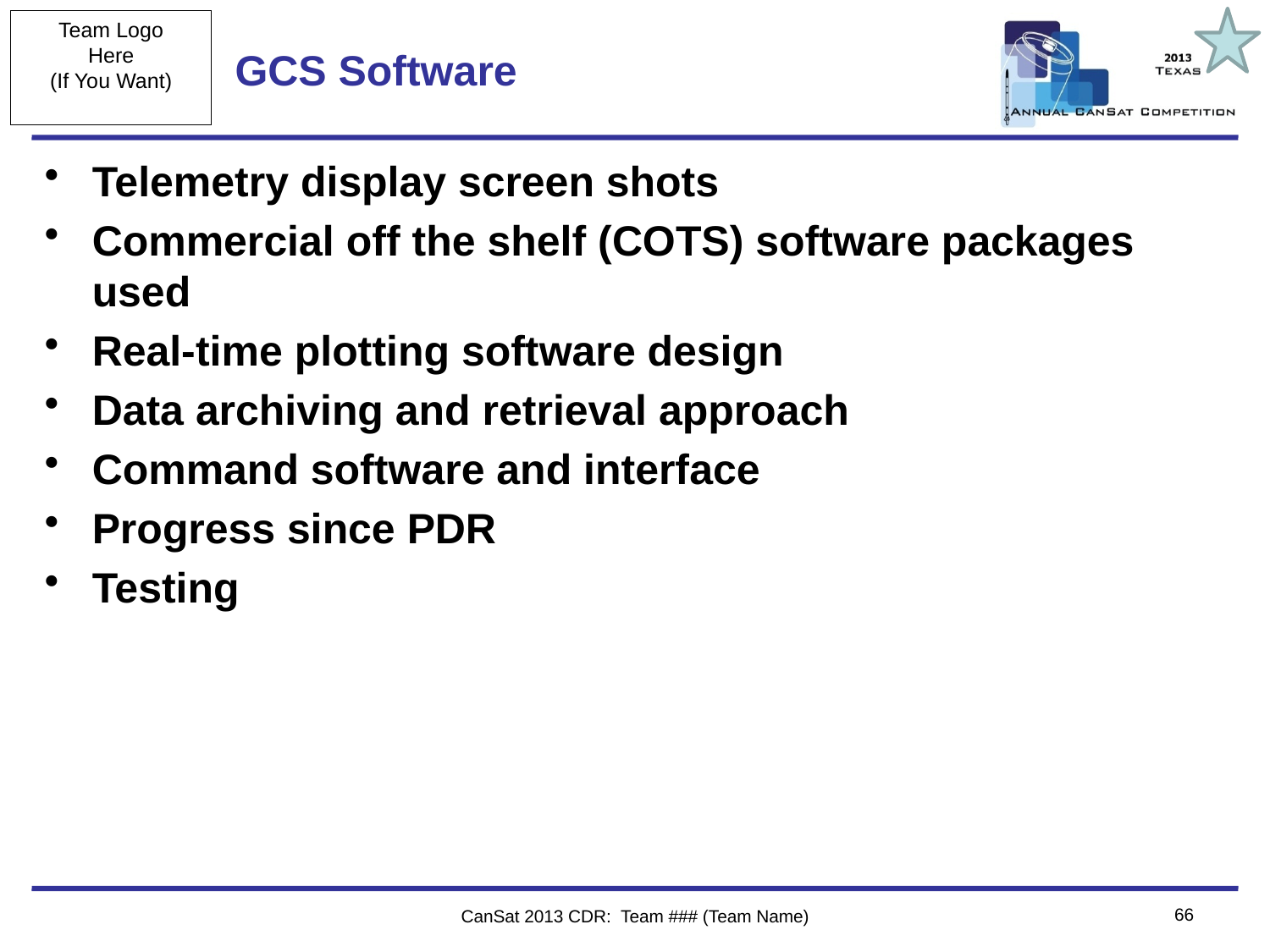

# GCS Software
Telemetry display screen shots
Commercial off the shelf (COTS) software packages used
Real-time plotting software design
Data archiving and retrieval approach
Command software and interface
Progress since PDR
Testing
66
CanSat 2013 CDR:  Team ### (Team Name)